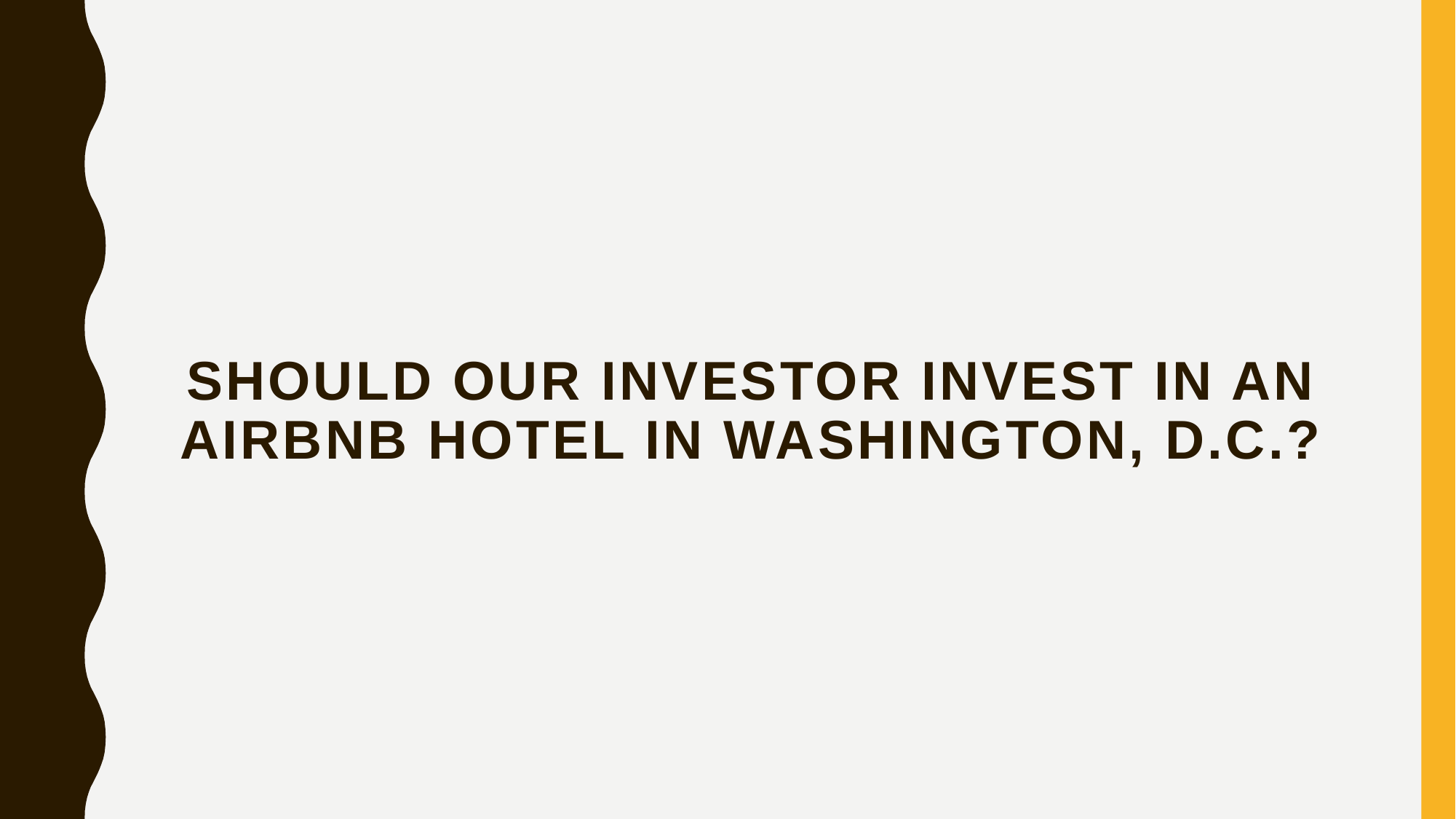

# Should our investor invest in an Airbnb hotel in Washington, D.C.?